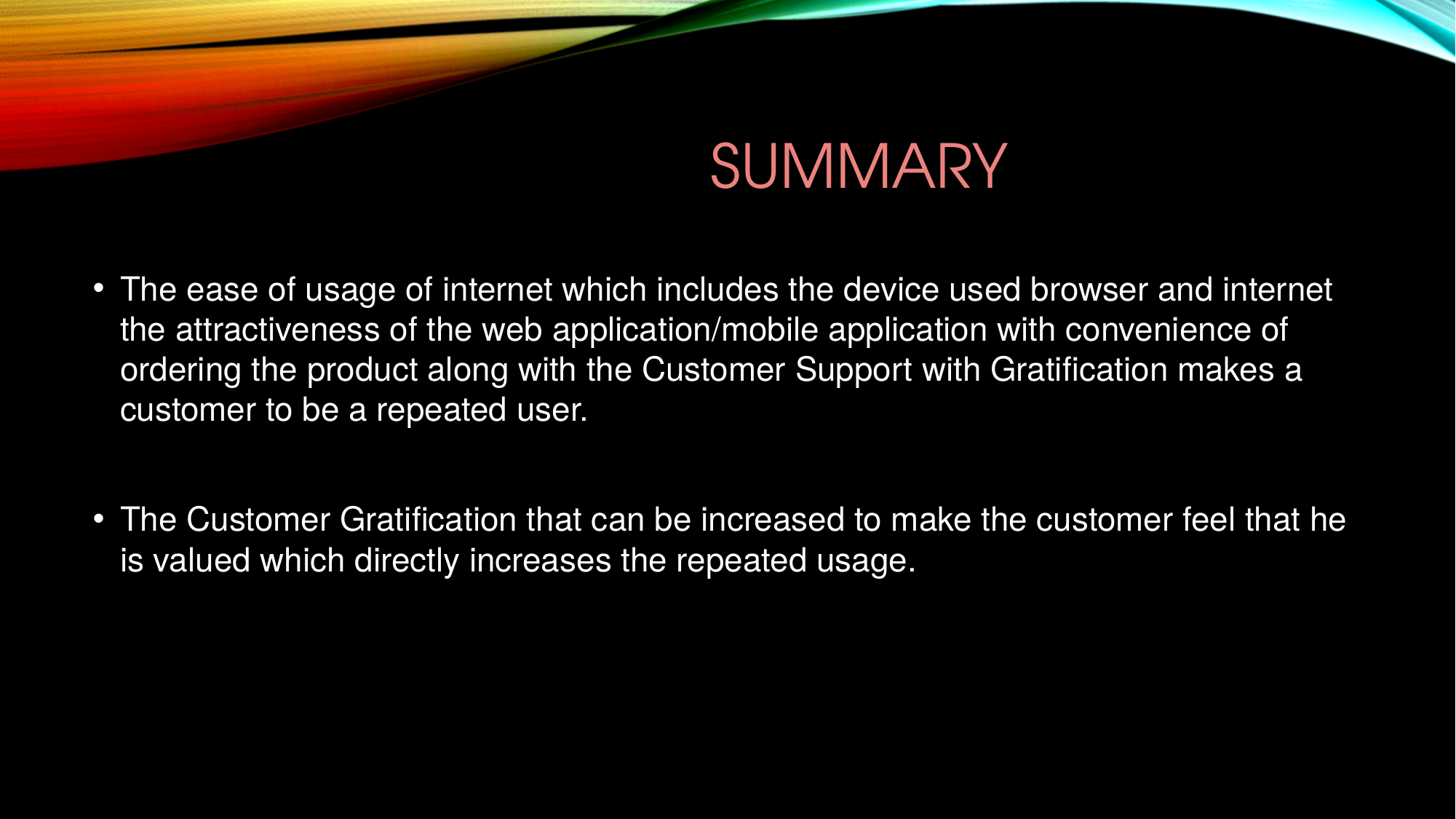

# SUMMARY
The ease of usage of internet which includes the device used browser and internet the attractiveness of the web application/mobile application with convenience of ordering the product along with the Customer Support with Gratification makes a customer to be a repeated user.

The Customer Gratification that can be increased to make the customer feel that he is valued which directly increases the repeated usage.